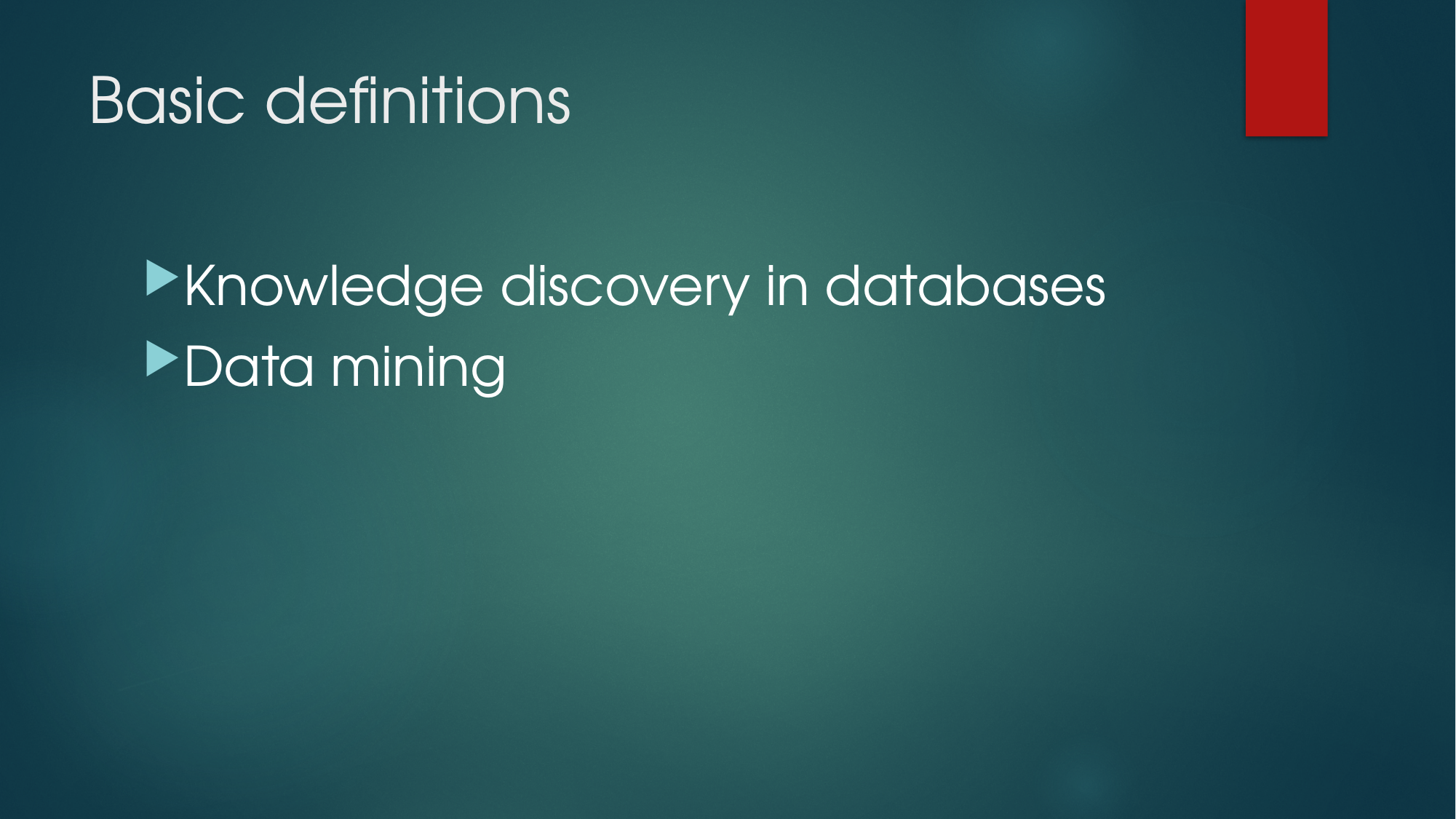

# Basic definitions
Knowledge discovery in databases
Data mining